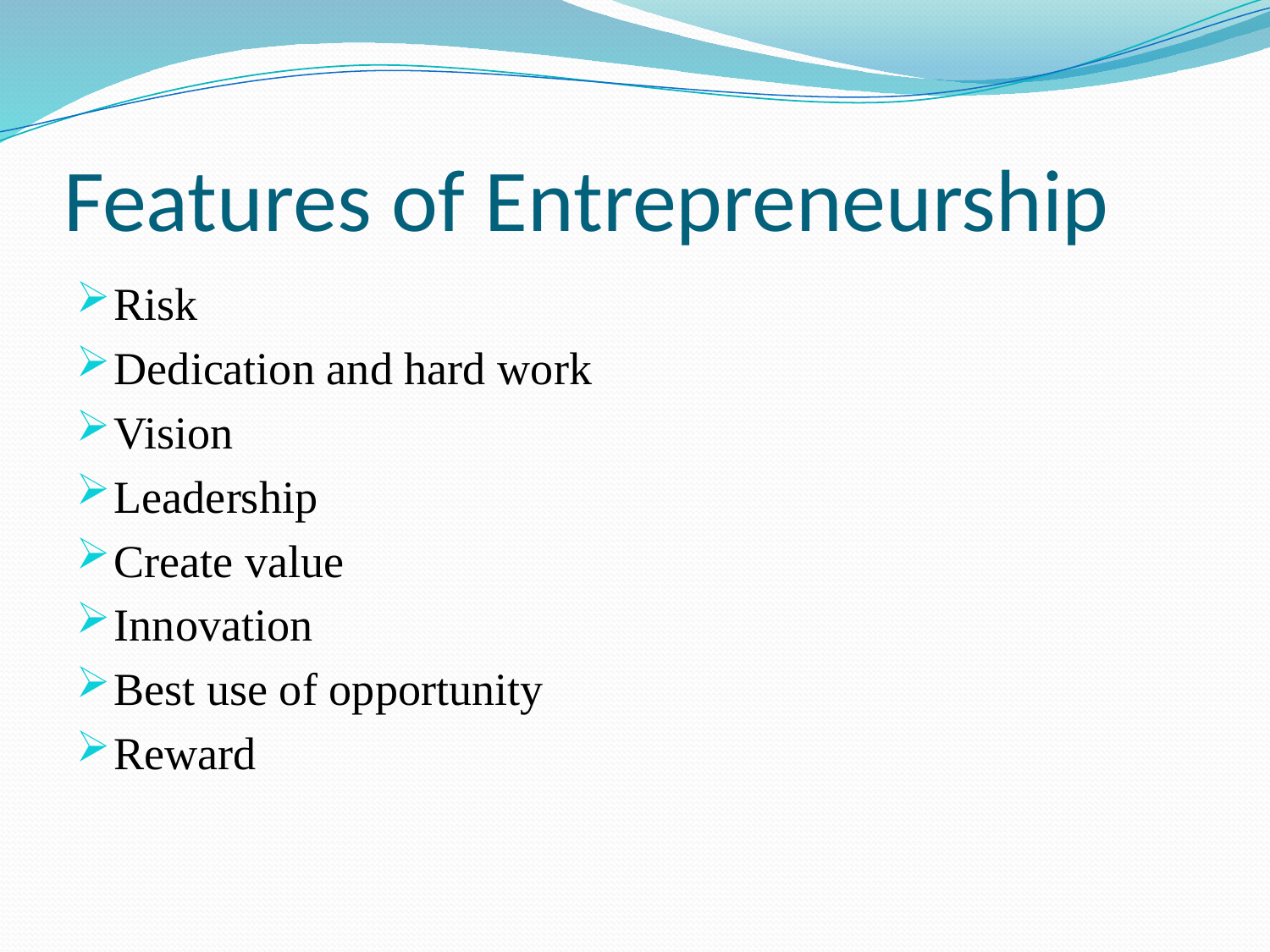

# Features of Entrepreneurship
Risk
Dedication and hard work
Vision
Leadership
Create value
Innovation
Best use of opportunity
Reward